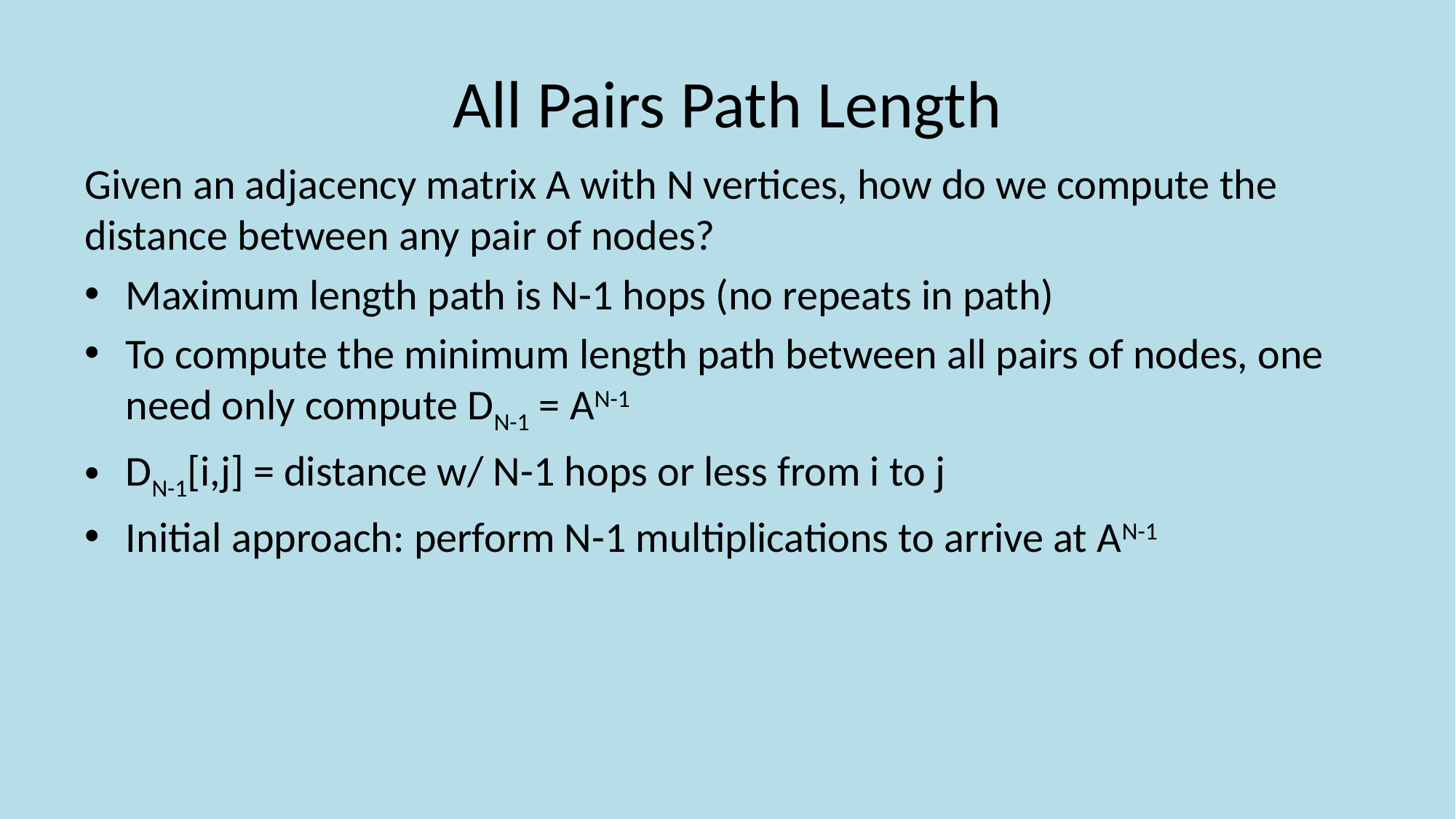

# All Pairs Path Length
Given an adjacency matrix A with N vertices, how do we compute the distance between any pair of nodes?
Maximum length path is N-1 hops (no repeats in path)
To compute the minimum length path between all pairs of nodes, one need only compute DN-1 = AN-1
DN-1[i,j] = distance w/ N-1 hops or less from i to j
Initial approach: perform N-1 multiplications to arrive at AN-1